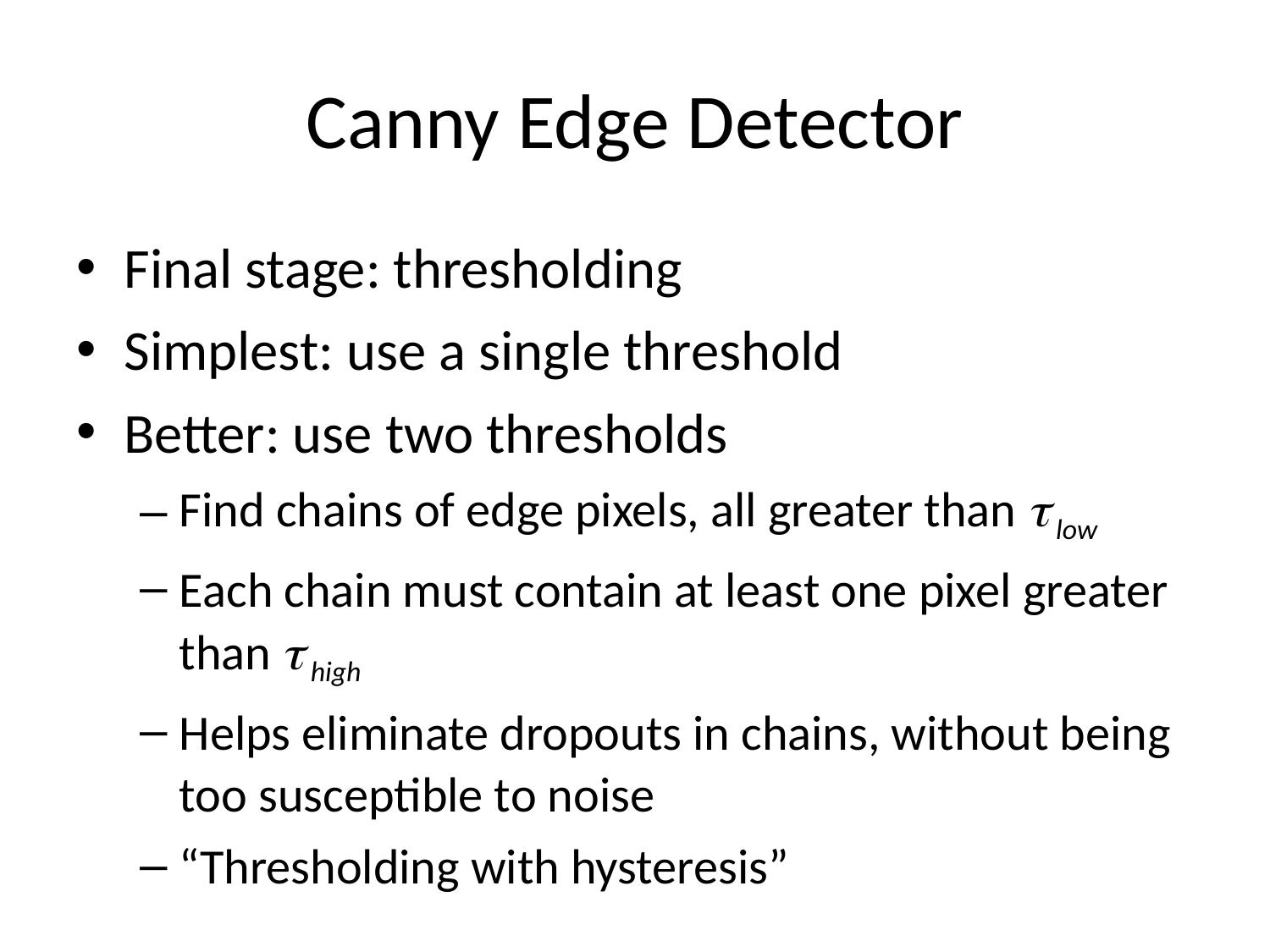

# Canny Edge Detector
Final stage: thresholding
Simplest: use a single threshold
Better: use two thresholds
Find chains of edge pixels, all greater than τ low
Each chain must contain at least one pixel greater than τ high
Helps eliminate dropouts in chains, without being too susceptible to noise
“Thresholding with hysteresis”